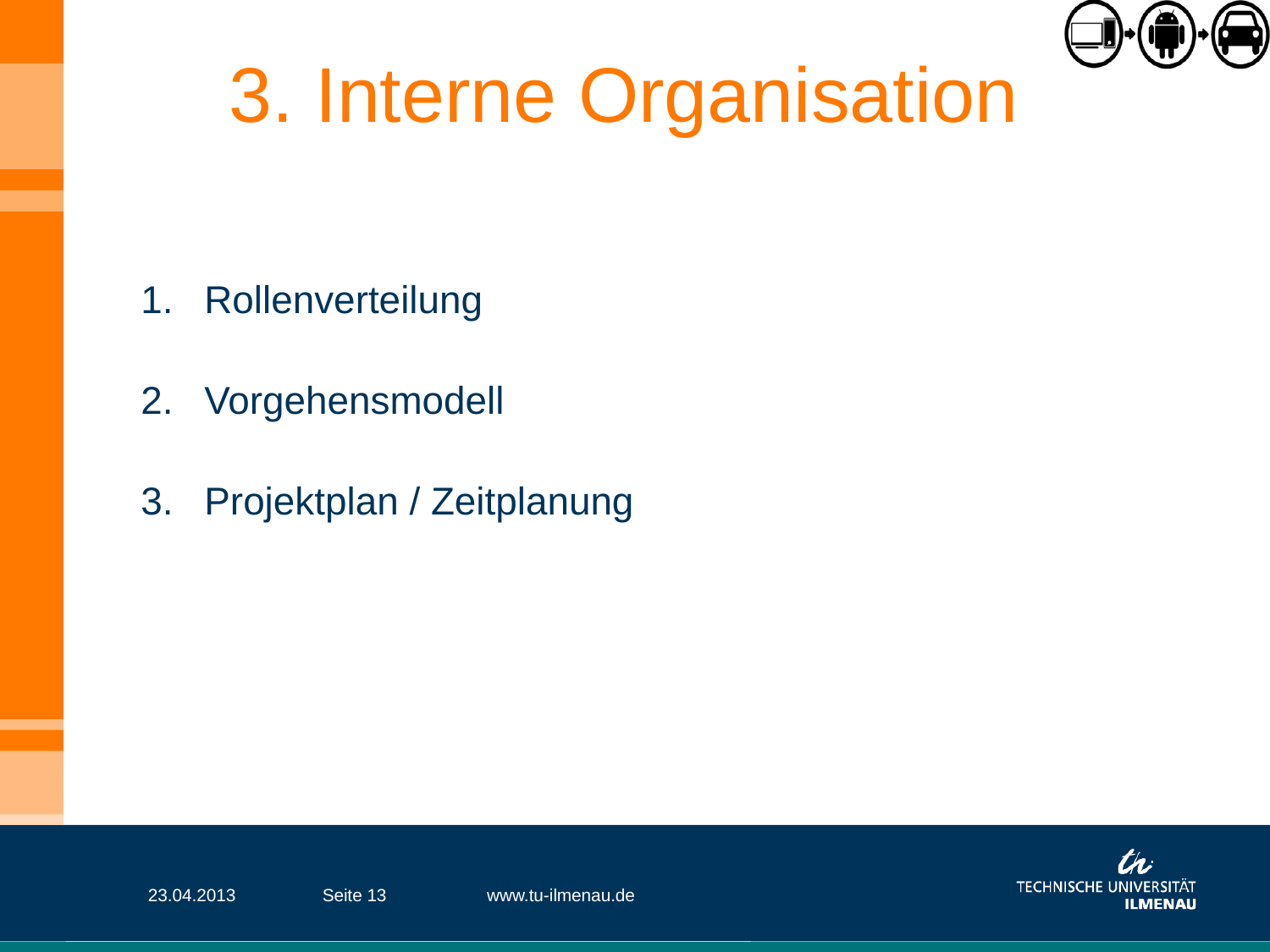

# 3. Interne Organisation
Rollenverteilung
Vorgehensmodell
Projektplan / Zeitplanung
23.04.2013
Seite 13
www.tu-ilmenau.de